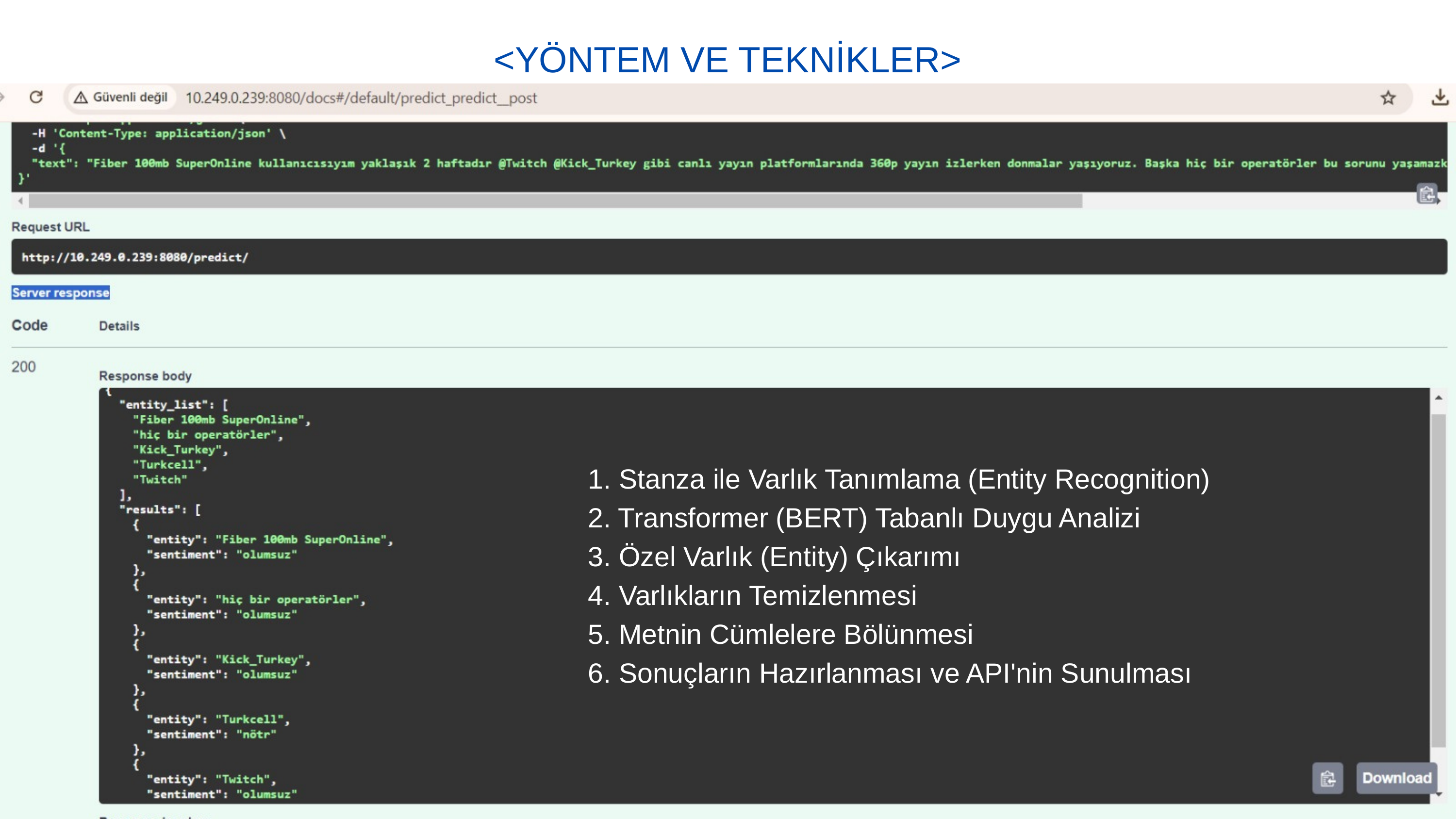

<YÖNTEM VE TEKNİKLER>

1. Stanza ile Varlık Tanımlama (Entity Recognition)
2. Transformer (BERT) Tabanlı Duygu Analizi
3. Özel Varlık (Entity) Çıkarımı
4. Varlıkların Temizlenmesi
5. Metnin Cümlelere Bölünmesi
6. Sonuçların Hazırlanması ve API'nin Sunulması